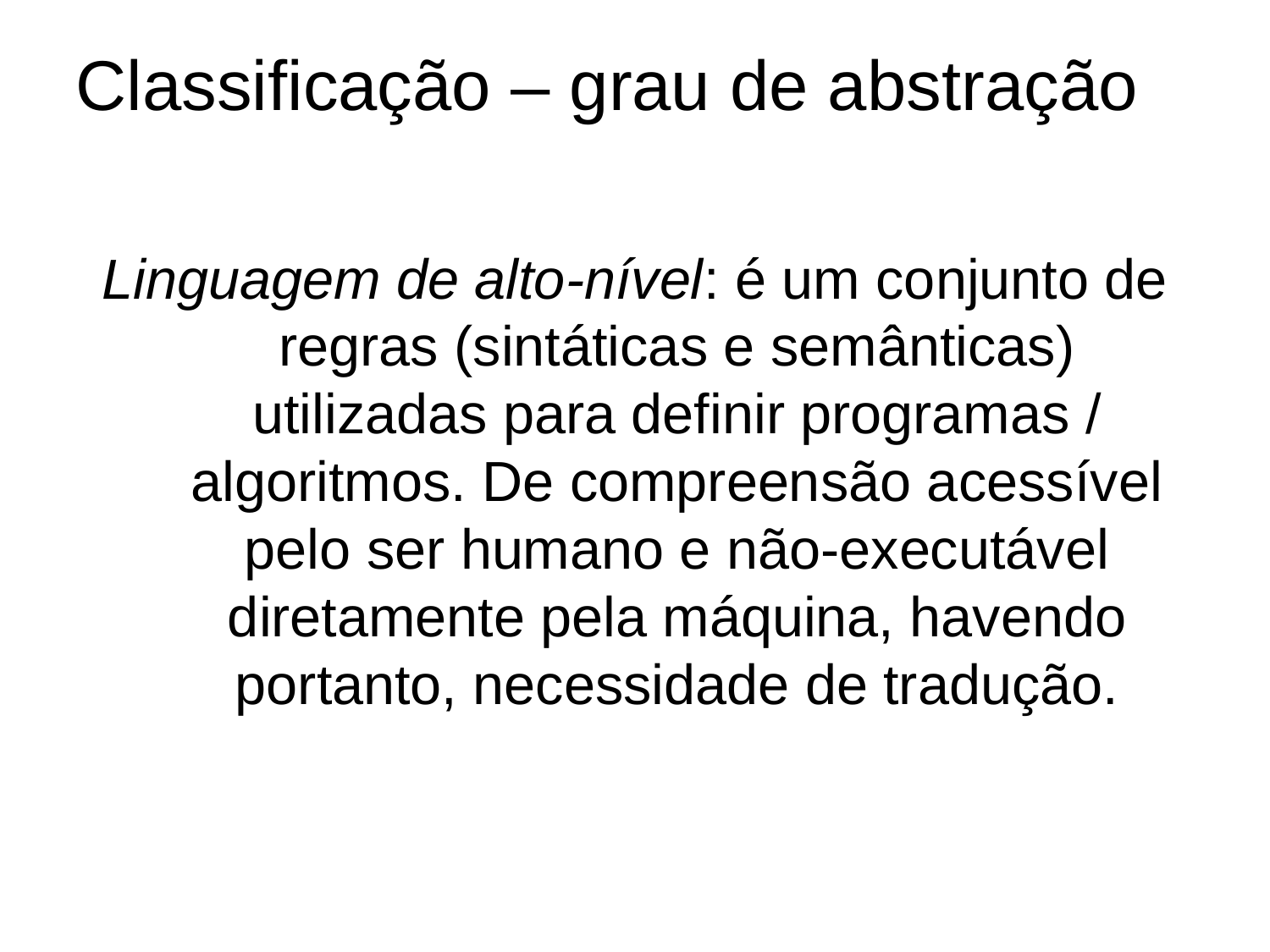

Classificação – grau de abstração
Linguagem de alto-nível: é um conjunto de regras (sintáticas e semânticas) utilizadas para definir programas / algoritmos. De compreensão acessível pelo ser humano e não-executável diretamente pela máquina, havendo portanto, necessidade de tradução.